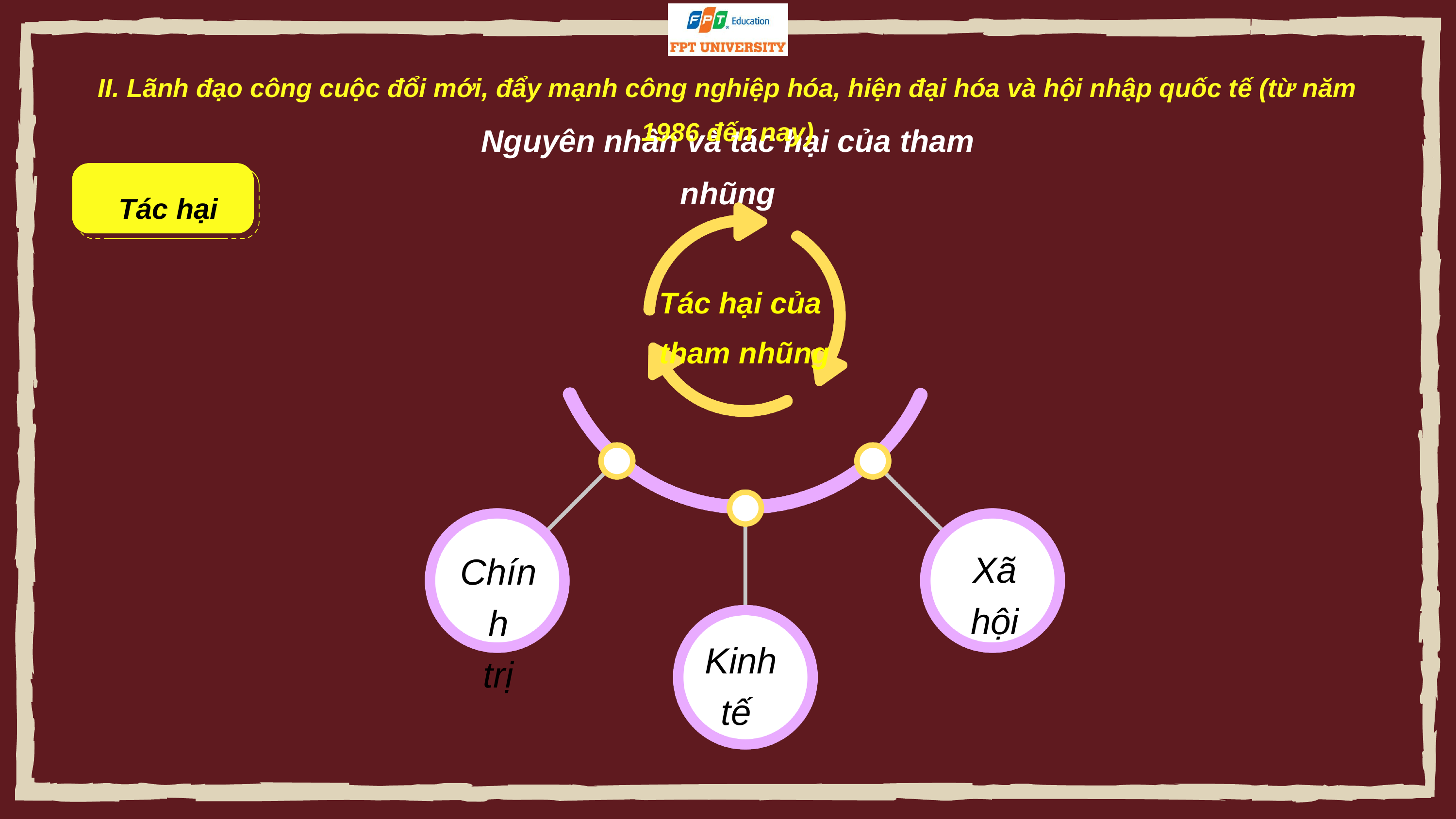

II. Lãnh đạo công cuộc đổi mới, đẩy mạnh công nghiệp hóa, hiện đại hóa và hội nhập quốc tế (từ năm 1986 đến nay)
Nguyên nhân và tác hại của tham nhũng

Tác hại

Tác hại của
tham nhũng
Xã
hội
Chính
trị
Kinh
tế